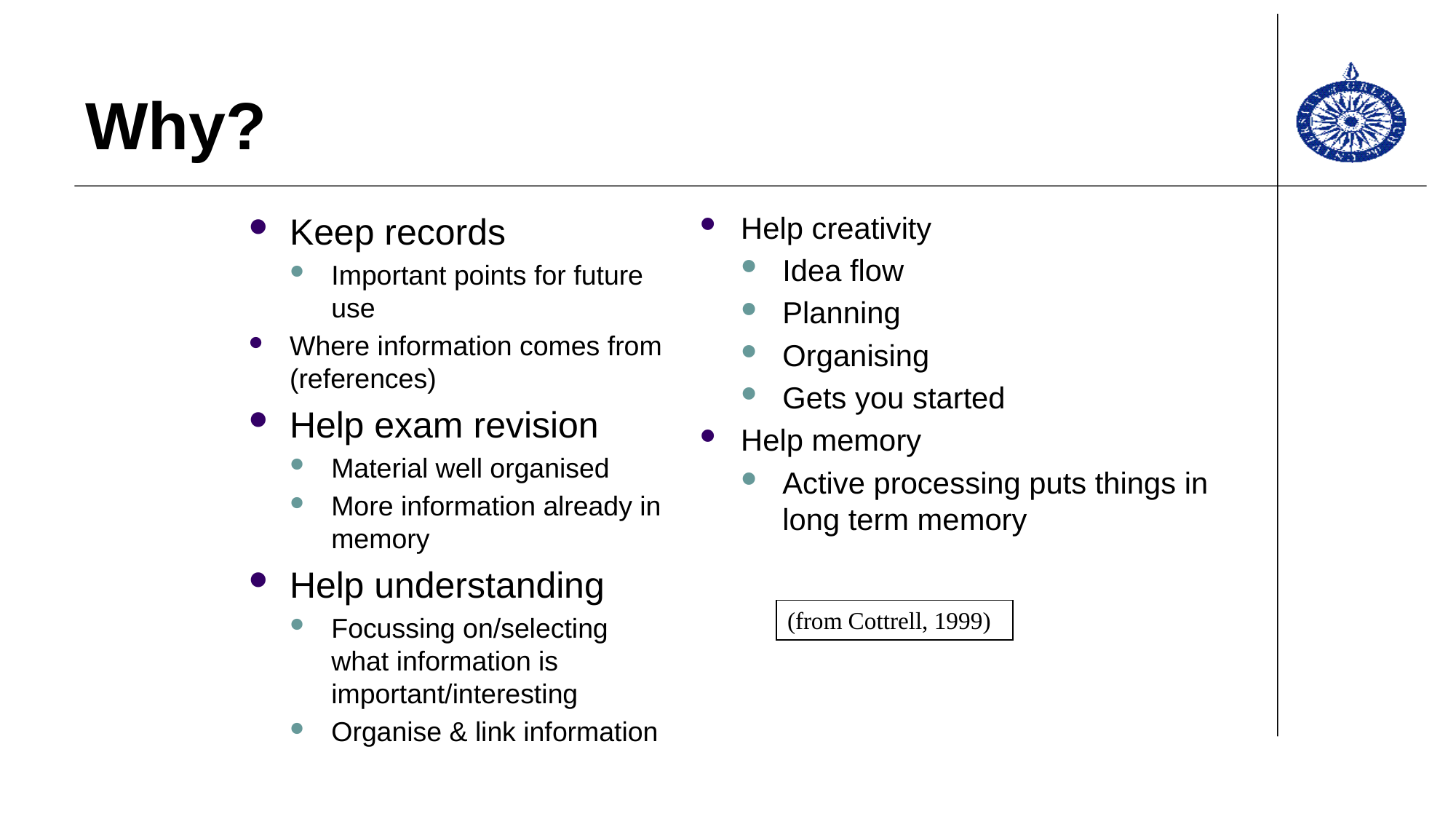

# Why?
Keep records
Important points for future use
Where information comes from (references)
Help exam revision
Material well organised
More information already in memory
Help understanding
Focussing on/selecting what information is important/interesting
Organise & link information

Help creativity
Idea flow
Planning
Organising
Gets you started
Help memory
Active processing puts things in long term memory
(from Cottrell, 1999)